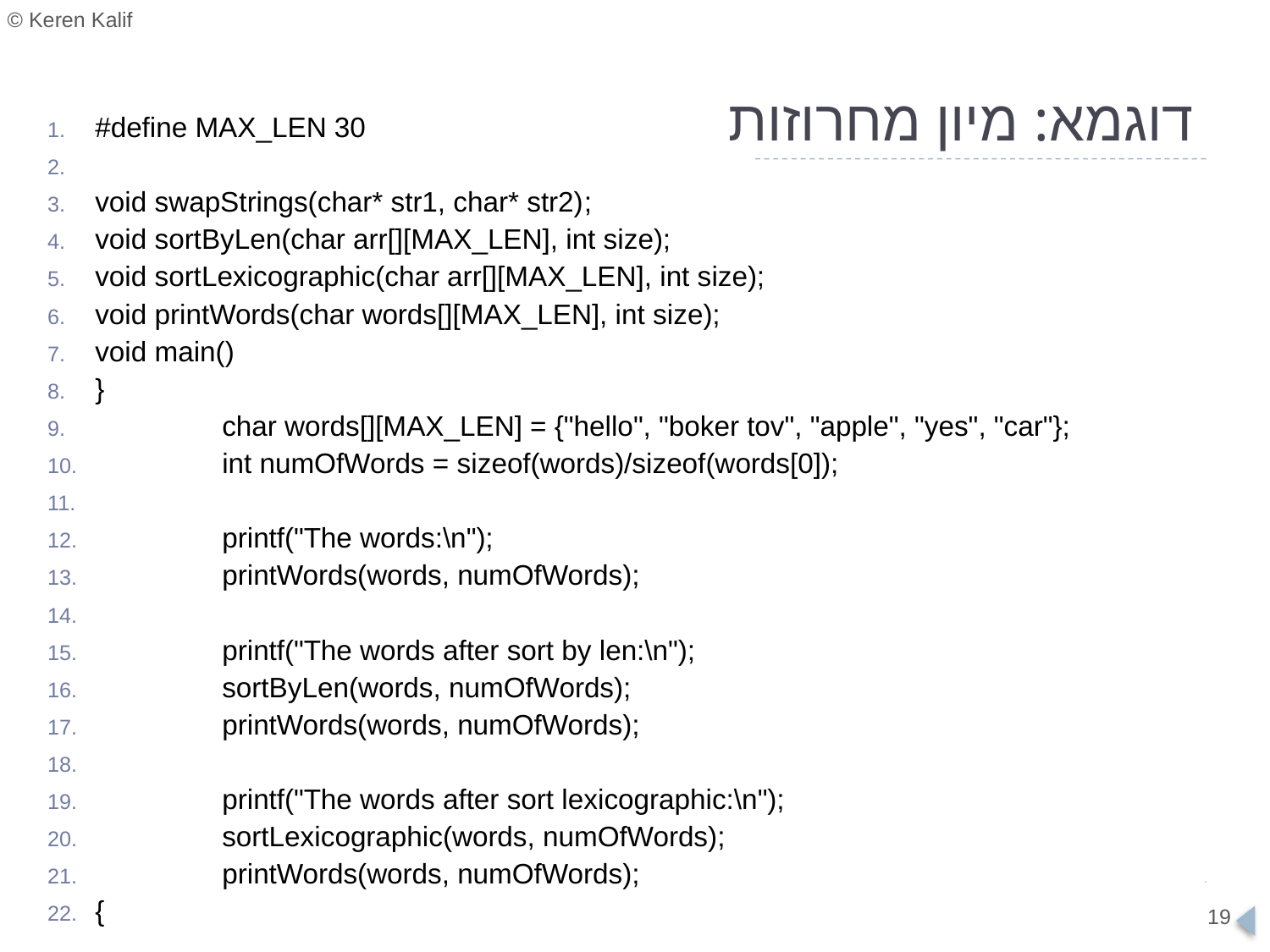

# דוגמא: מיון מחרוזות
#define MAX_LEN 30

void swapStrings(char* str1, char* str2);
void sortByLen(char arr[][MAX_LEN], int size);
void sortLexicographic(char arr[][MAX_LEN], int size);
void printWords(char words[][MAX_LEN], int size);
void main()
}
	char words[][MAX_LEN] = {"hello", "boker tov", "apple", "yes", "car"};
	int numOfWords = sizeof(words)/sizeof(words[0]);

	printf("The words:\n");
	printWords(words, numOfWords);

	printf("The words after sort by len:\n");
	sortByLen(words, numOfWords);
	printWords(words, numOfWords);

	printf("The words after sort lexicographic:\n");
	sortLexicographic(words, numOfWords);
	printWords(words, numOfWords);
{